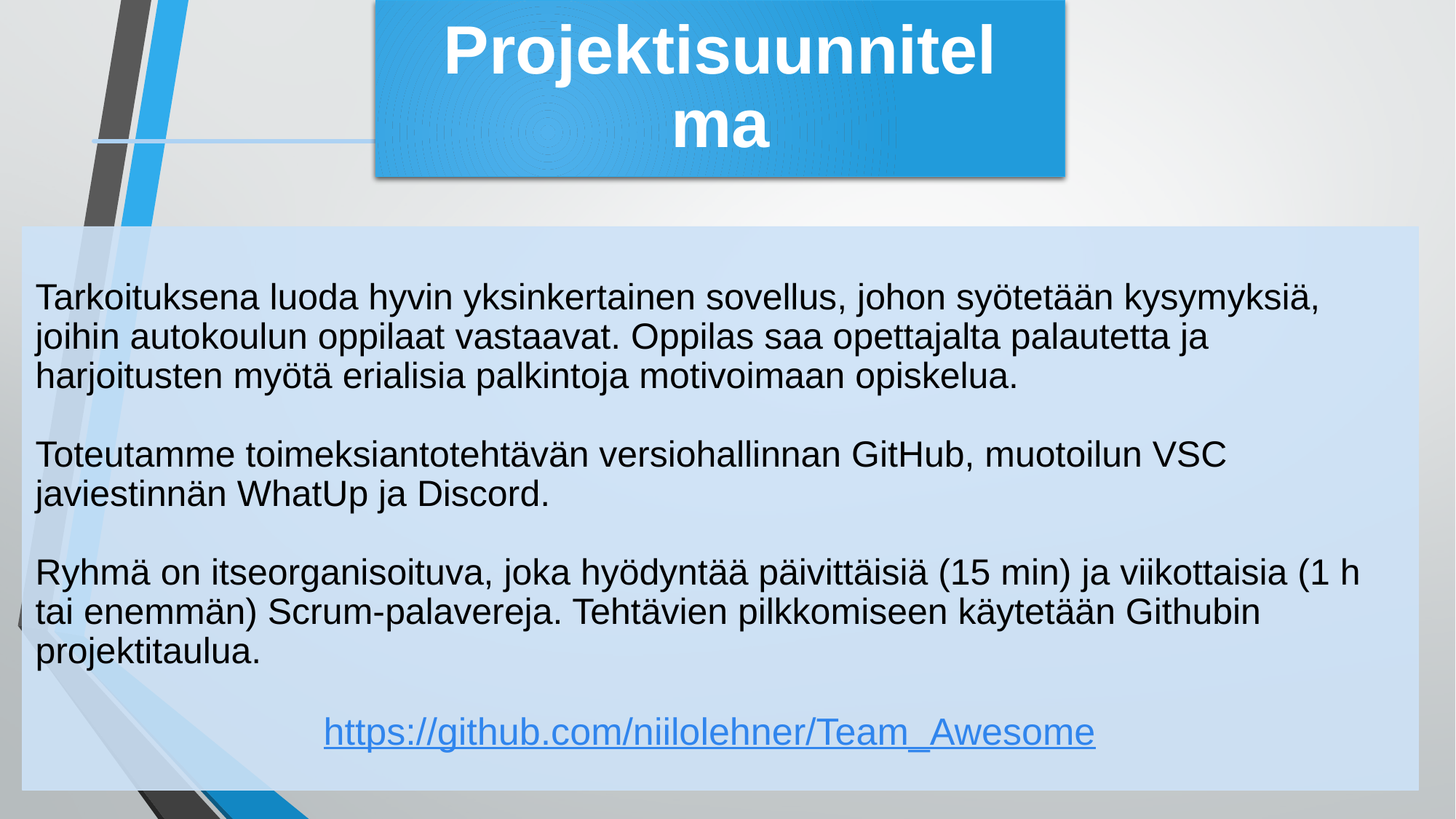

Projektisuunnitelma
Tarkoituksena luoda hyvin yksinkertainen sovellus, johon syötetään kysymyksiä, joihin autokoulun oppilaat vastaavat. Oppilas saa opettajalta palautetta ja harjoitusten myötä erialisia palkintoja motivoimaan opiskelua.

Toteutamme toimeksiantotehtävän versiohallinnan GitHub, muotoilun VSC javiestinnän WhatUp ja Discord.

Ryhmä on itseorganisoituva, joka hyödyntää päivittäisiä (15 min) ja viikottaisia (1 h tai enemmän) Scrum-palavereja. Tehtävien pilkkomiseen käytetään Githubin projektitaulua.

https://github.com/niilolehner/Team_Awesome